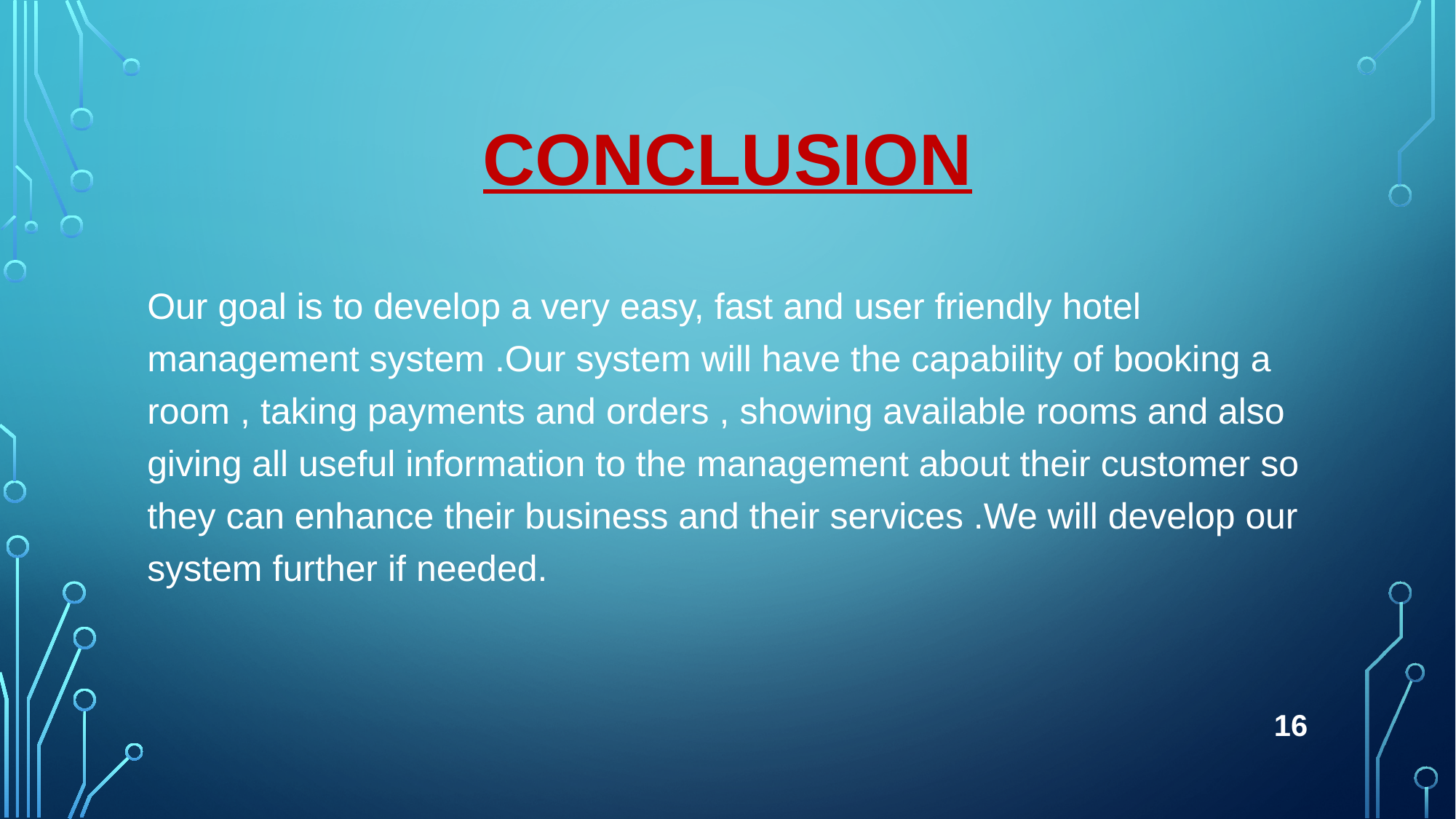

# Conclusion
Our goal is to develop a very easy, fast and user friendly hotel management system .Our system will have the capability of booking a room , taking payments and orders , showing available rooms and also giving all useful information to the management about their customer so they can enhance their business and their services .We will develop our system further if needed.
16